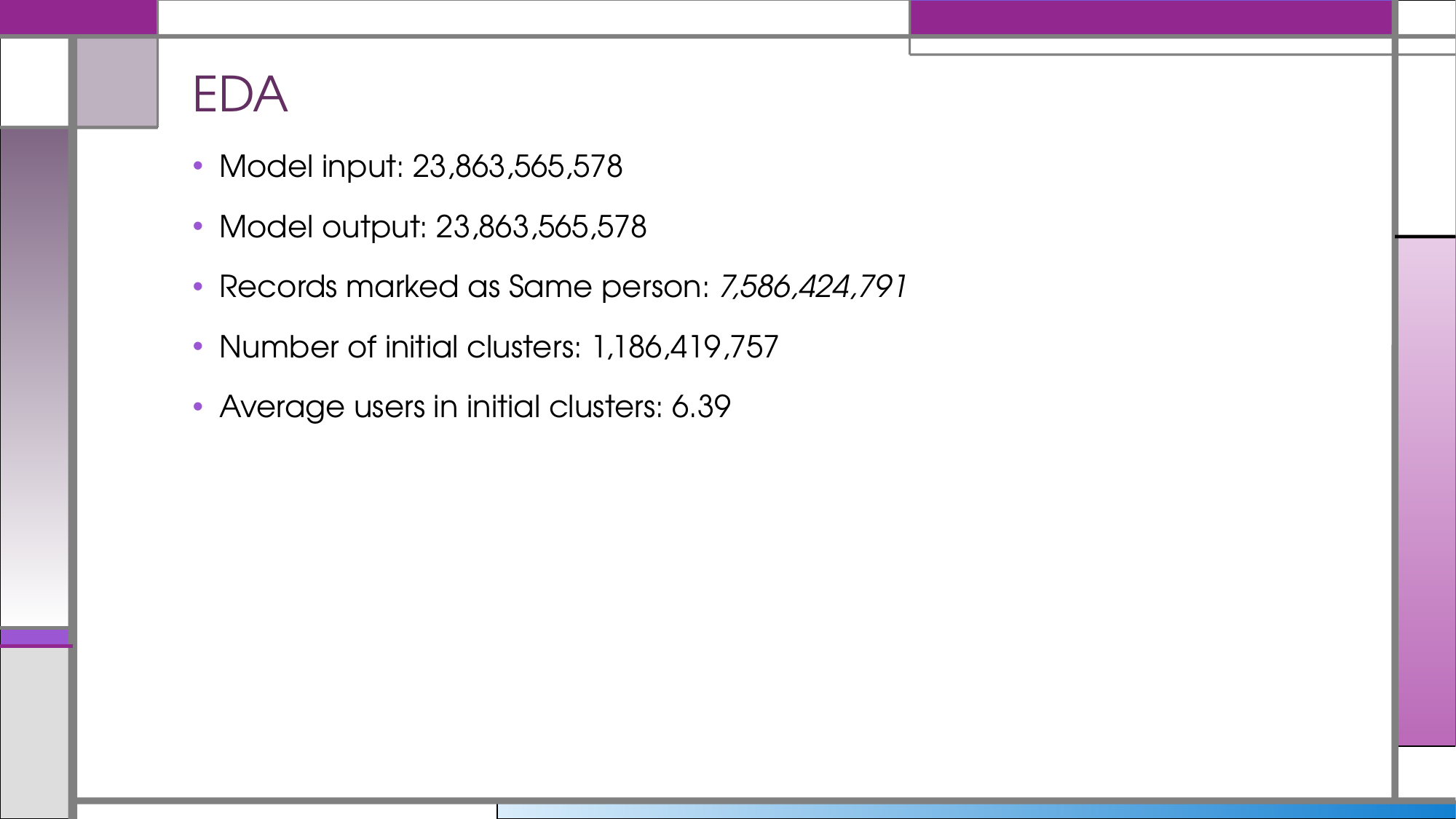

# EDA
Model input: 23,863,565,578
Model output: 23,863,565,578
Records marked as Same person: 7,586,424,791
Number of initial clusters: 1,186,419,757
Average users in initial clusters: 6.39